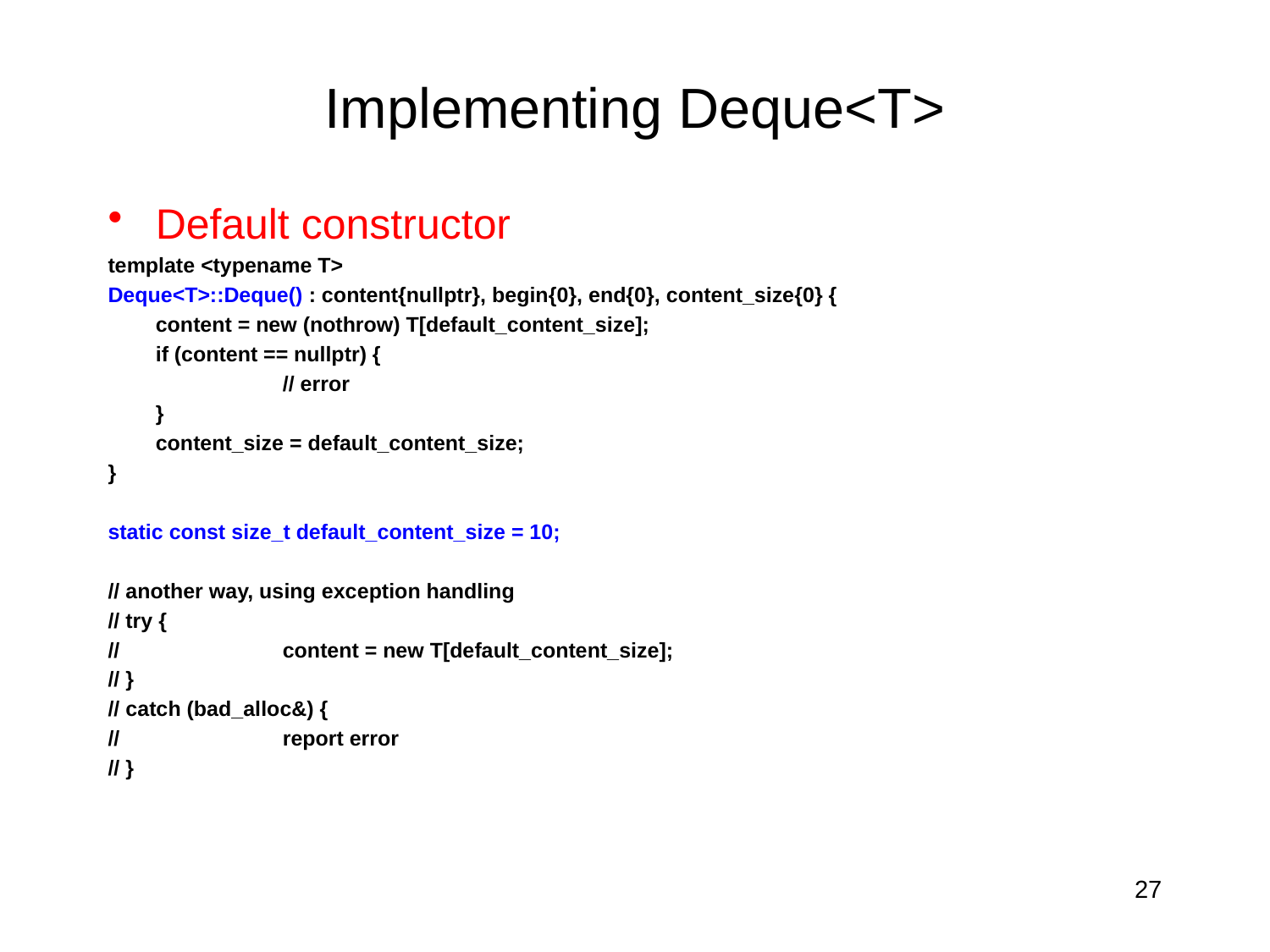

# Implementing Deque<T>
Default constructor
template <typename T>
Deque<T>::Deque() : content{nullptr}, begin{0}, end{0}, content_size{0} {
	content = new (nothrow) T[default_content_size];
	if (content == nullptr) {
		// error
	}
	content_size = default_content_size;
}

static const size_t default_content_size = 10;

// another way, using exception handling
// try {
// 		content = new T[default_content_size];
// }
// catch (bad_alloc&) {
// 		report error
// }

27